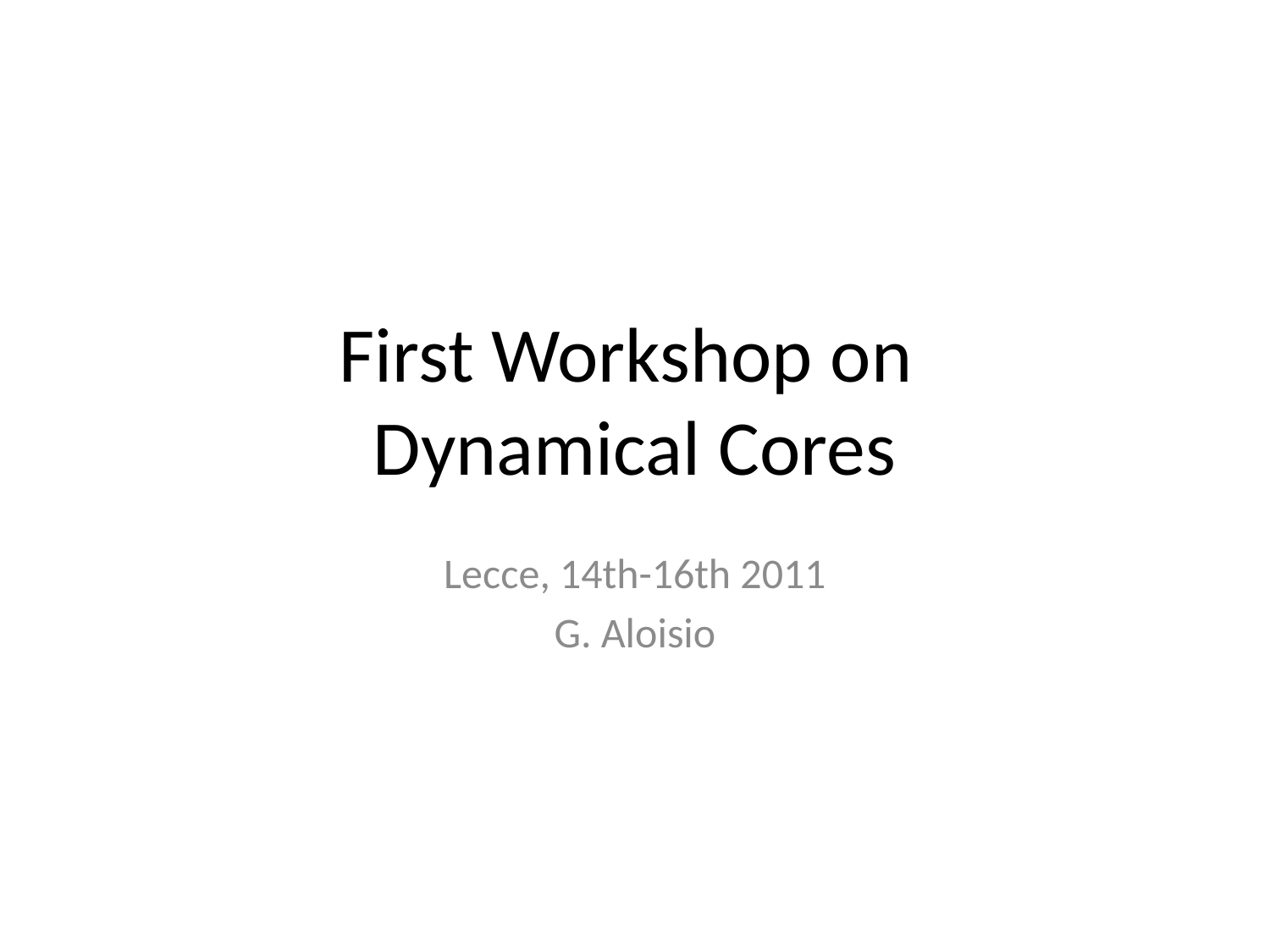

# First Workshop on Dynamical Cores
Lecce, 14th-16th 2011
G. Aloisio